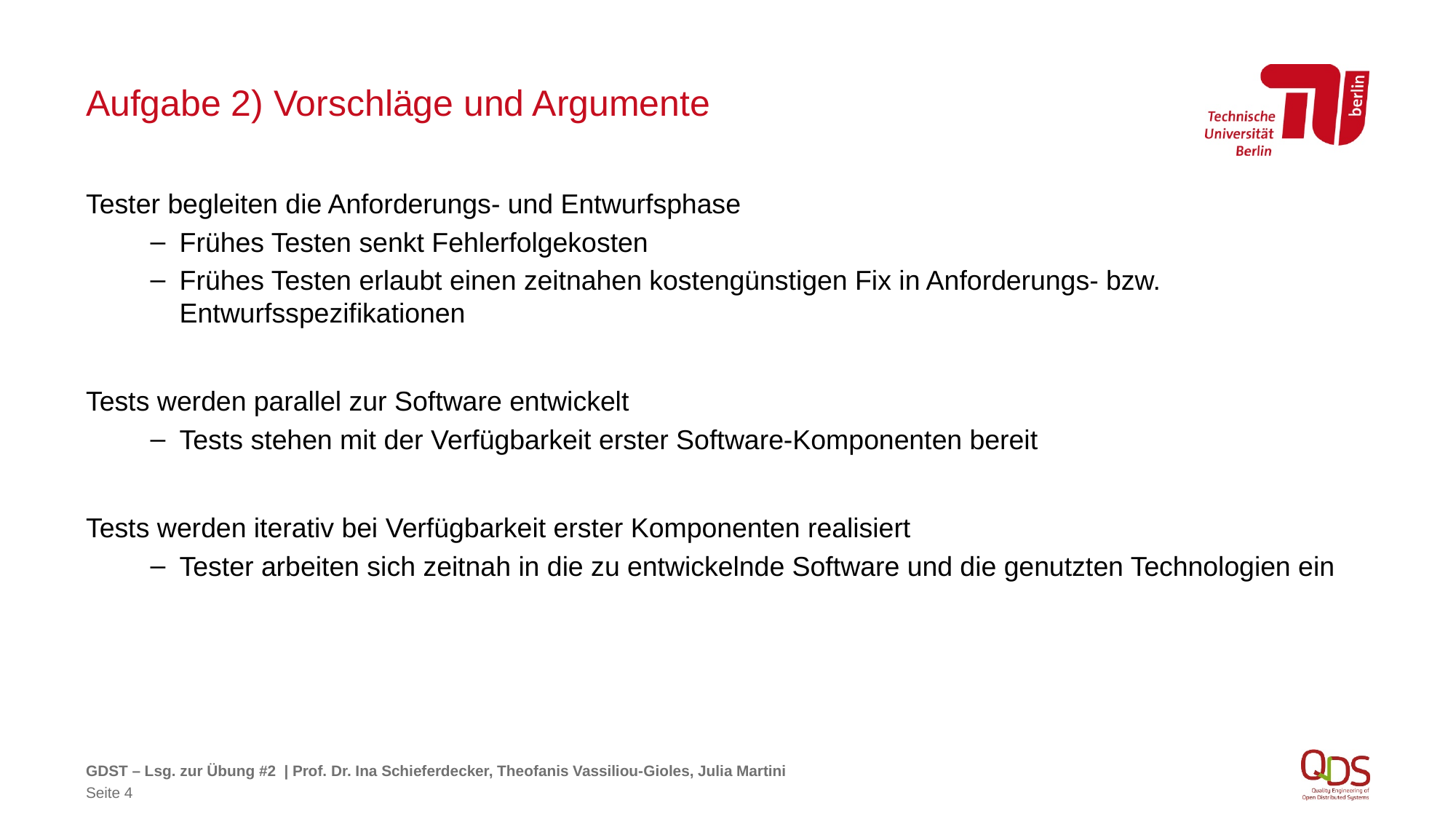

# Aufgabe 2) Vorschläge und Argumente
Tester begleiten die Anforderungs- und Entwurfsphase
Frühes Testen senkt Fehlerfolgekosten
Frühes Testen erlaubt einen zeitnahen kostengünstigen Fix in Anforderungs- bzw. Entwurfsspezifikationen

Tests werden parallel zur Software entwickelt
Tests stehen mit der Verfügbarkeit erster Software-Komponenten bereit

Tests werden iterativ bei Verfügbarkeit erster Komponenten realisiert
Tester arbeiten sich zeitnah in die zu entwickelnde Software und die genutzten Technologien ein
GDST – Lsg. zur Übung #2  | Prof. Dr. Ina Schieferdecker, Theofanis Vassiliou-Gioles, Julia Martini
Seite 4